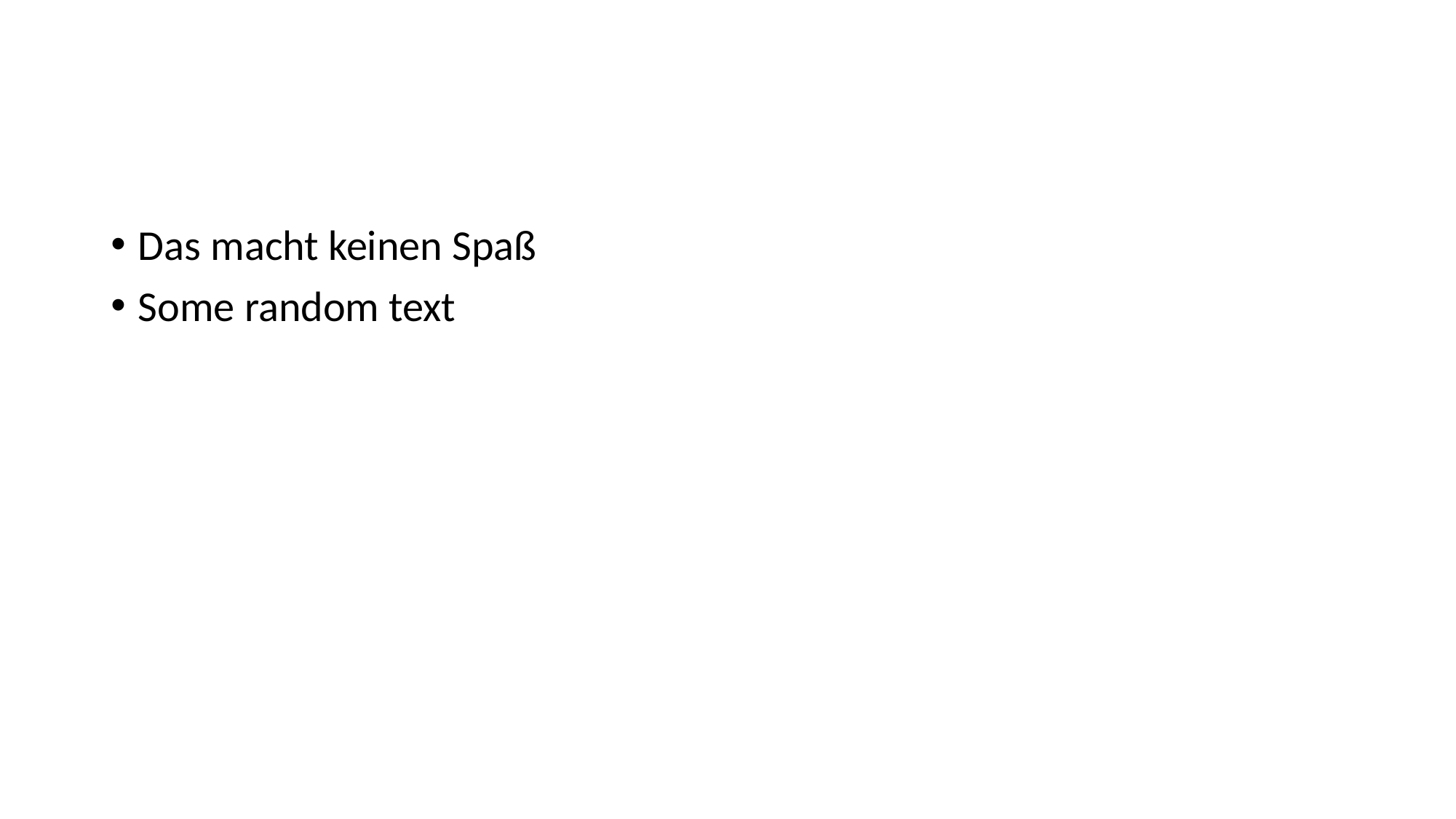

#
Das macht keinen Spaß
Some random text